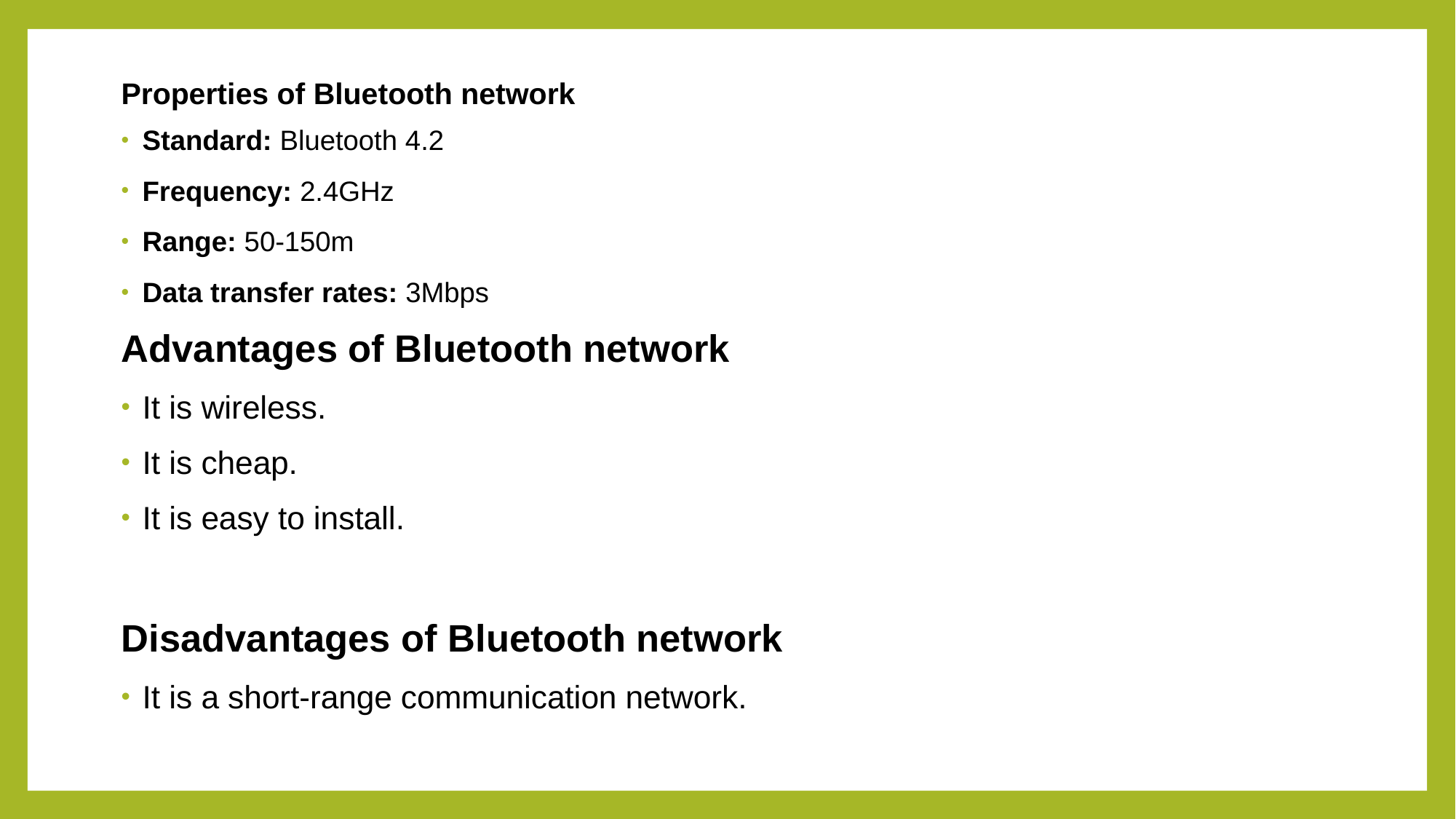

Properties of Bluetooth network
Standard: Bluetooth 4.2
Frequency: 2.4GHz
Range: 50-150m
Data transfer rates: 3Mbps
Advantages of Bluetooth network
It is wireless.
It is cheap.
It is easy to install.

Disadvantages of Bluetooth network
It is a short-range communication network.